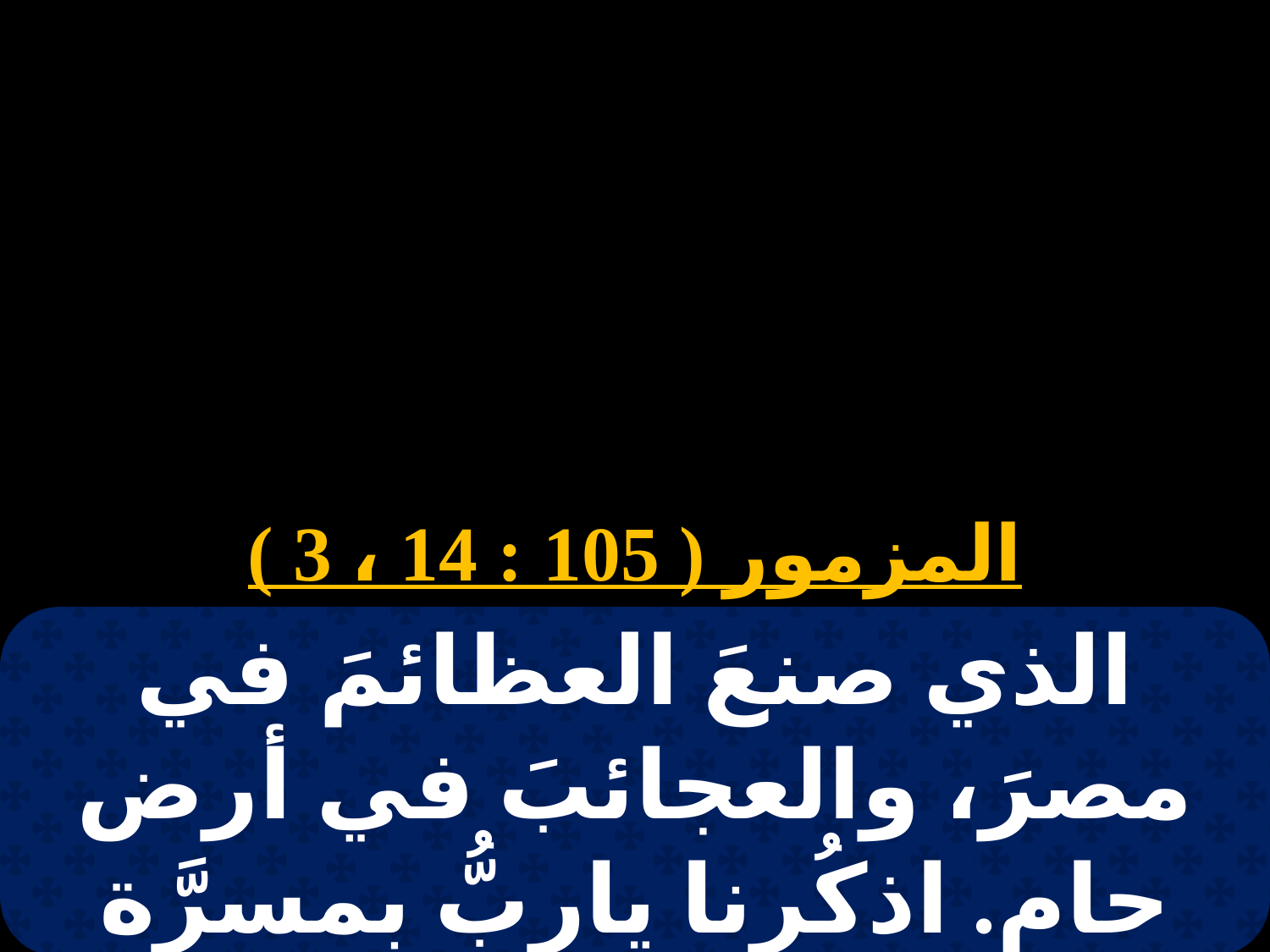

# 24 بشنس
المزمور ( 105 : 14 ، 3 )
الذي صنعَ العظائمَ في مصرَ، والعجائبَ في أرض حام. اذكُرنا ياربُّ بمسرَّة شعبِكَ. وتعاهدنا بخلاصِكَ.